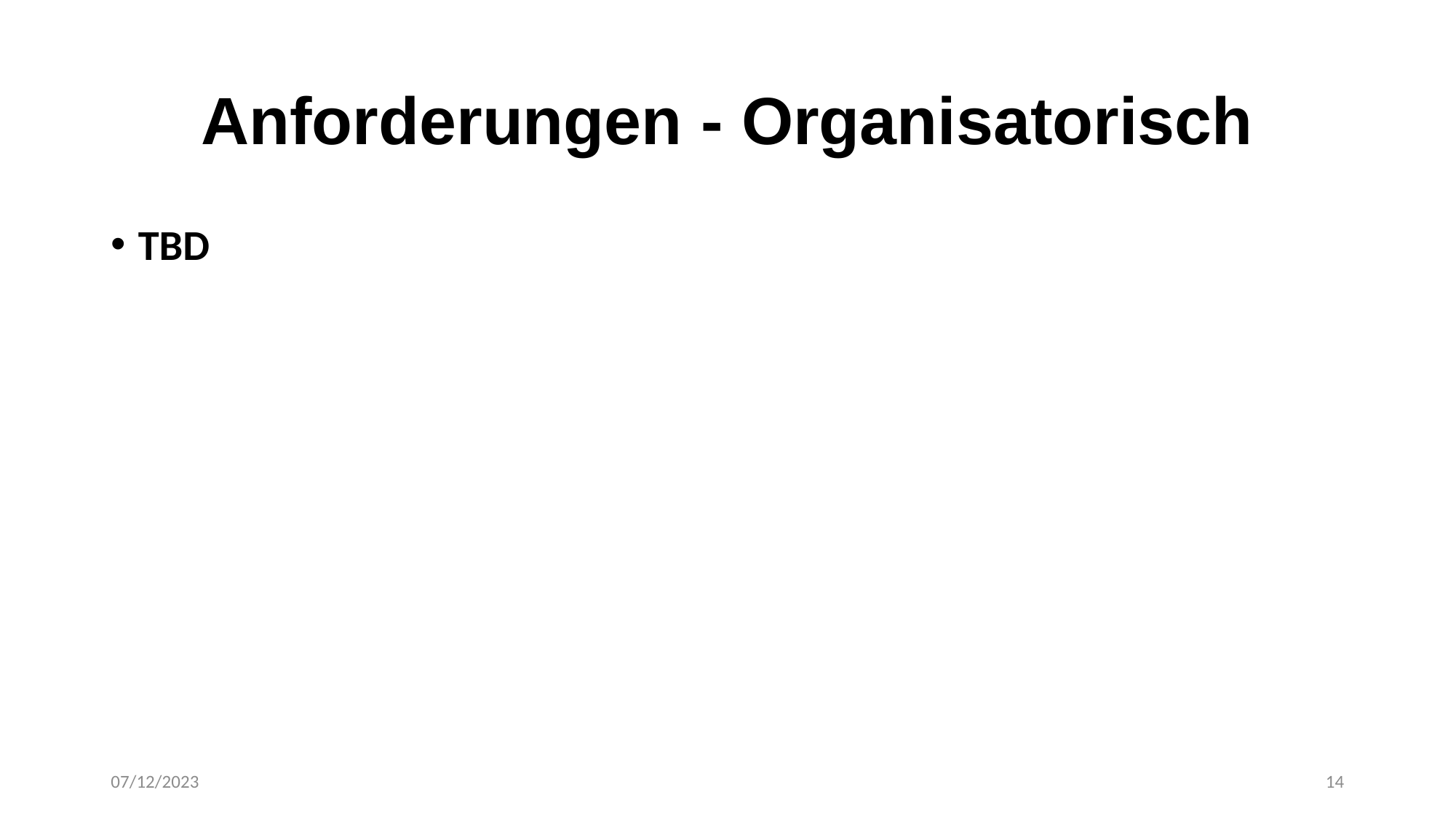

# Anforderungen - Organisatorisch
TBD

07/12/2023
14